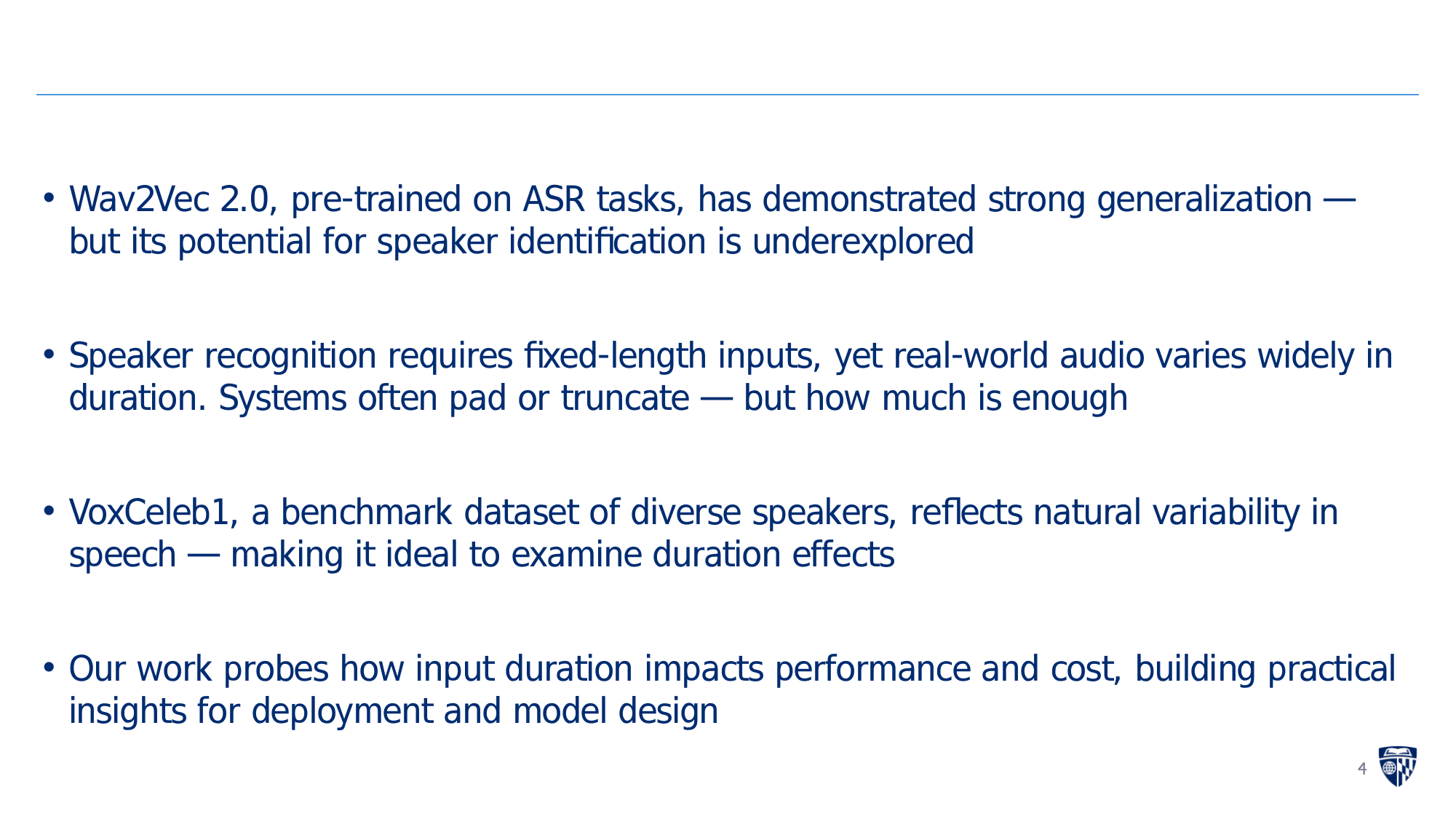

Wav2Vec 2.0, pre-trained on ASR tasks, has demonstrated strong generalization — but its potential for speaker identification is underexplored

Speaker recognition requires fixed-length inputs, yet real-world audio varies widely in duration. Systems often pad or truncate — but how much is enough

VoxCeleb1, a benchmark dataset of diverse speakers, reflects natural variability in speech — making it ideal to examine duration effects

Our work probes how input duration impacts performance and cost, building practical insights for deployment and model design
4